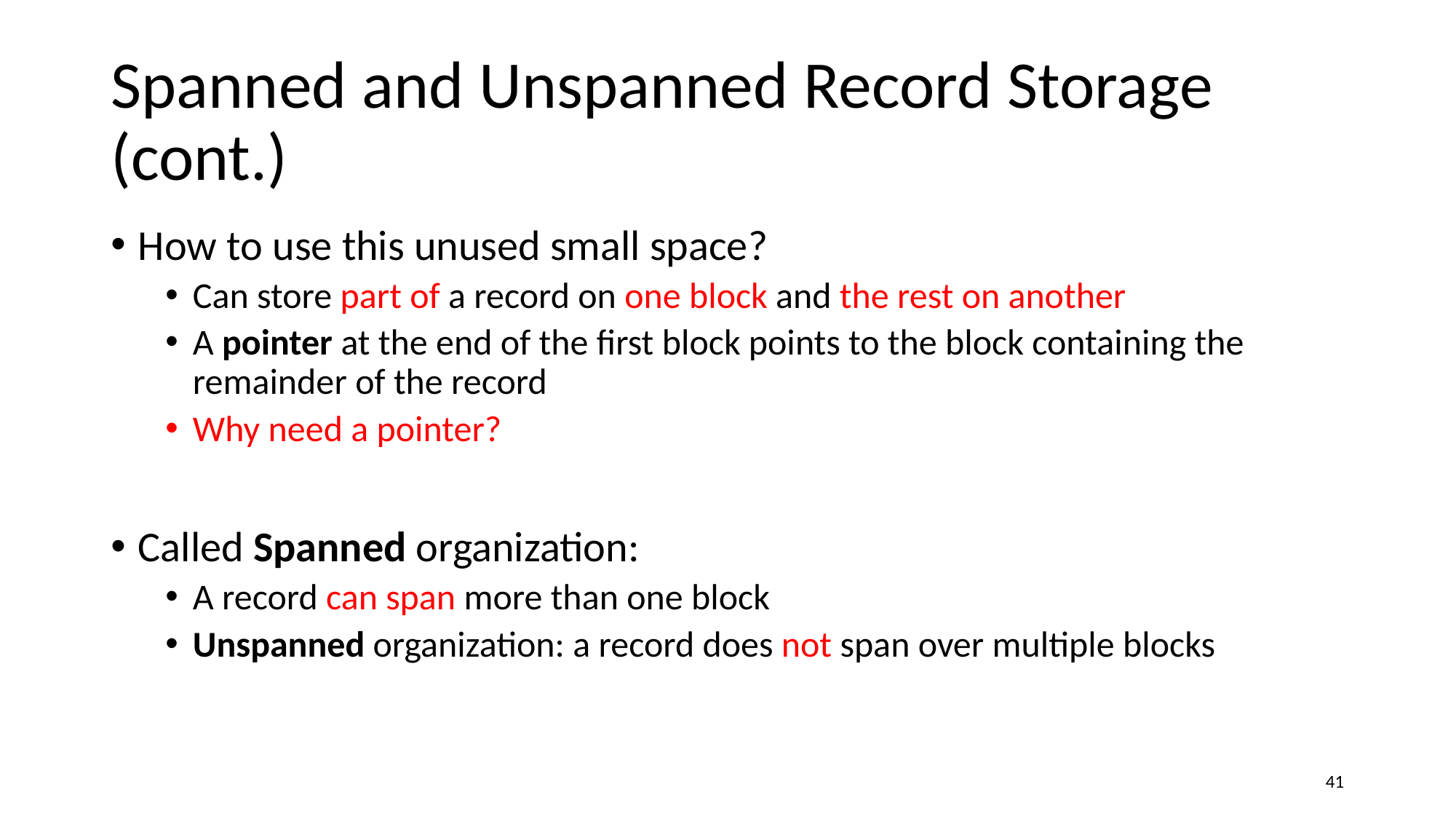

# Spanned and Unspanned Record Storage (cont.)
How to use this unused small space?
Can store part of a record on one block and the rest on another
A pointer at the end of the first block points to the block containing the remainder of the record
Why need a pointer?

Called Spanned organization:
A record can span more than one block
Unspanned organization: a record does not span over multiple blocks
41